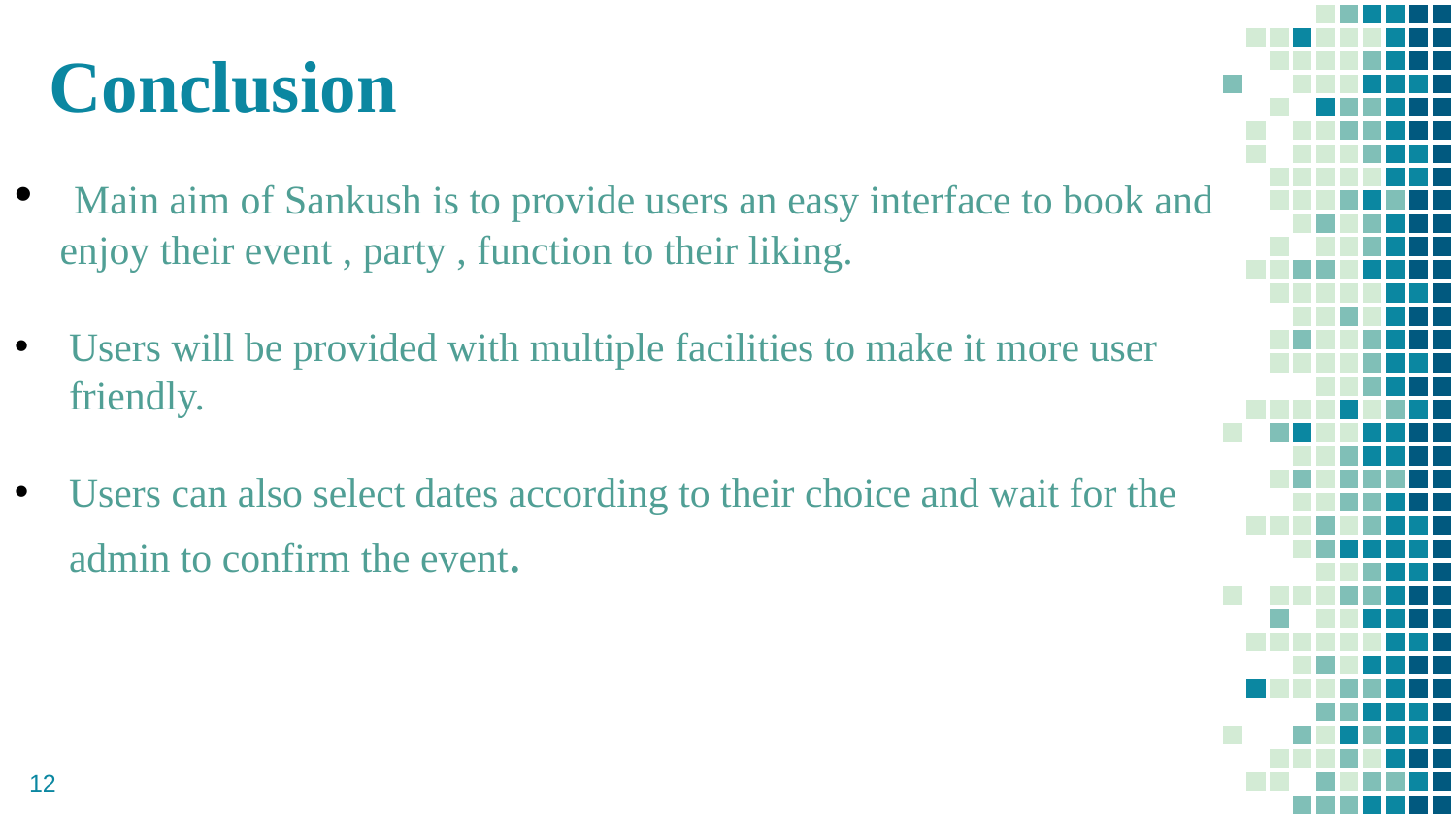

# Conclusion
 Main aim of Sankush is to provide users an easy interface to book and enjoy their event , party , function to their liking.

Users will be provided with multiple facilities to make it more user friendly.

Users can also select dates according to their choice and wait for the admin to confirm the event.

12